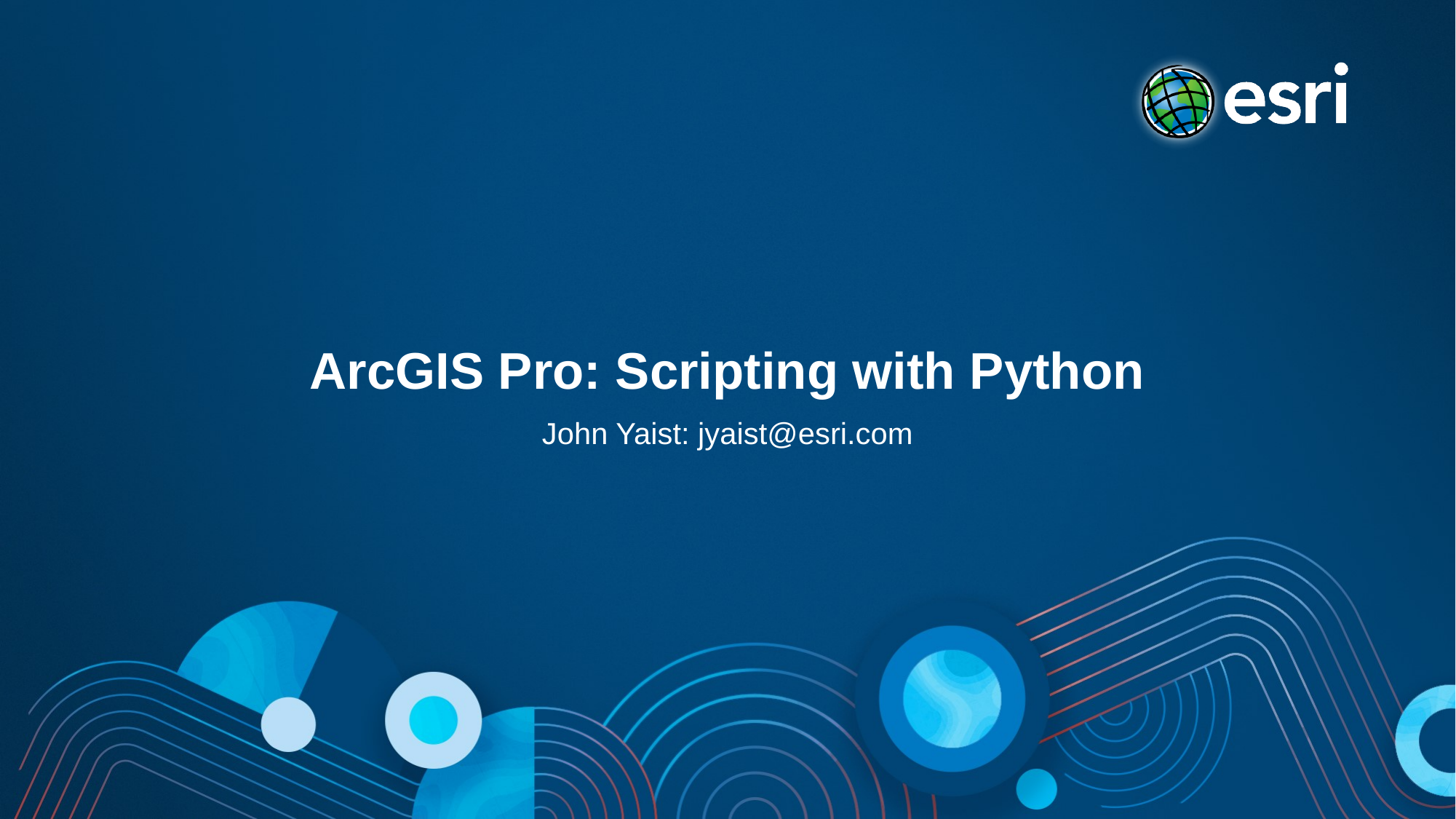

# ArcGIS Pro: Scripting with Python
John Yaist: jyaist@esri.com